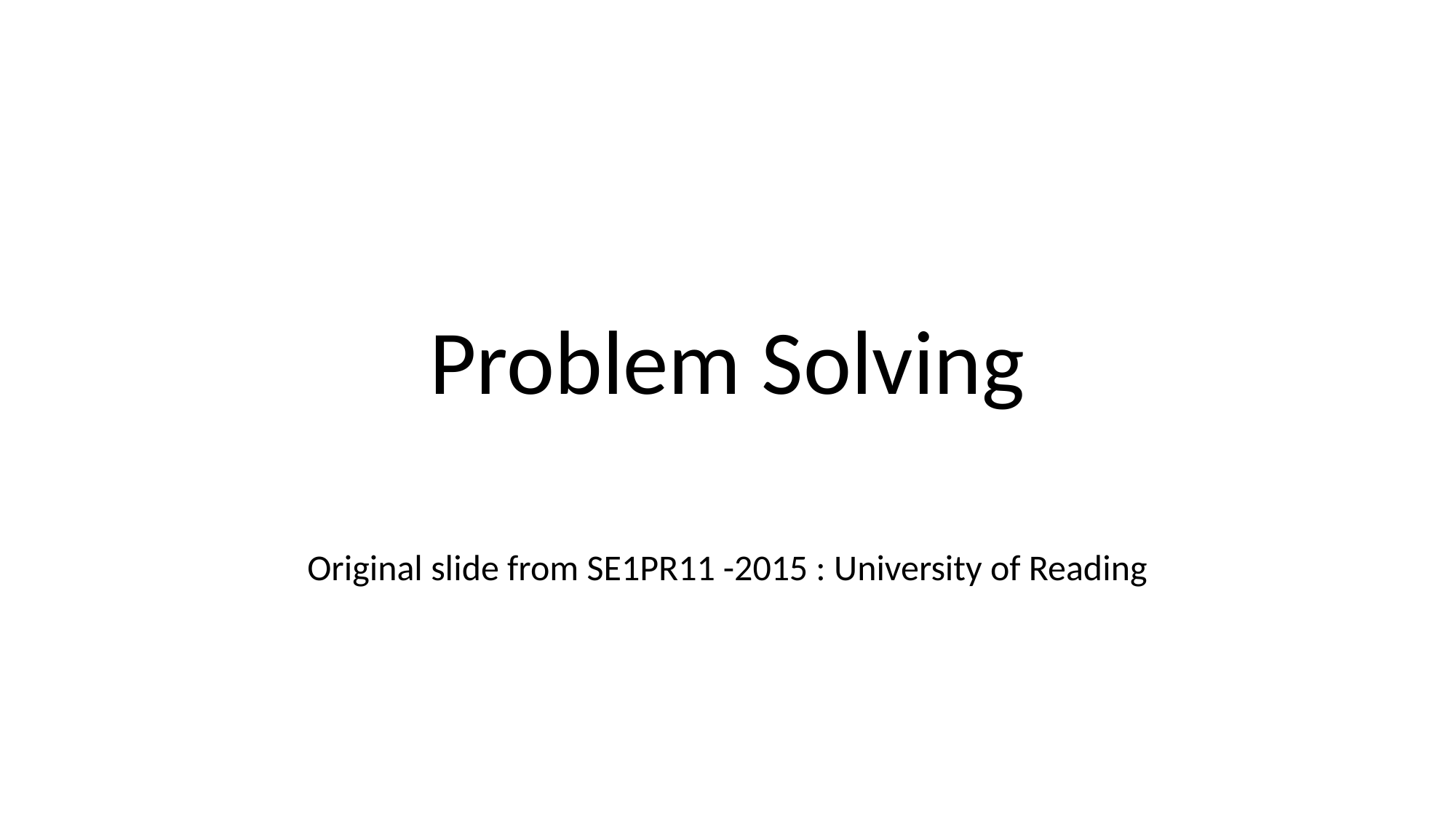

# Problem Solving

Original slide from SE1PR11 -2015 : University of Reading